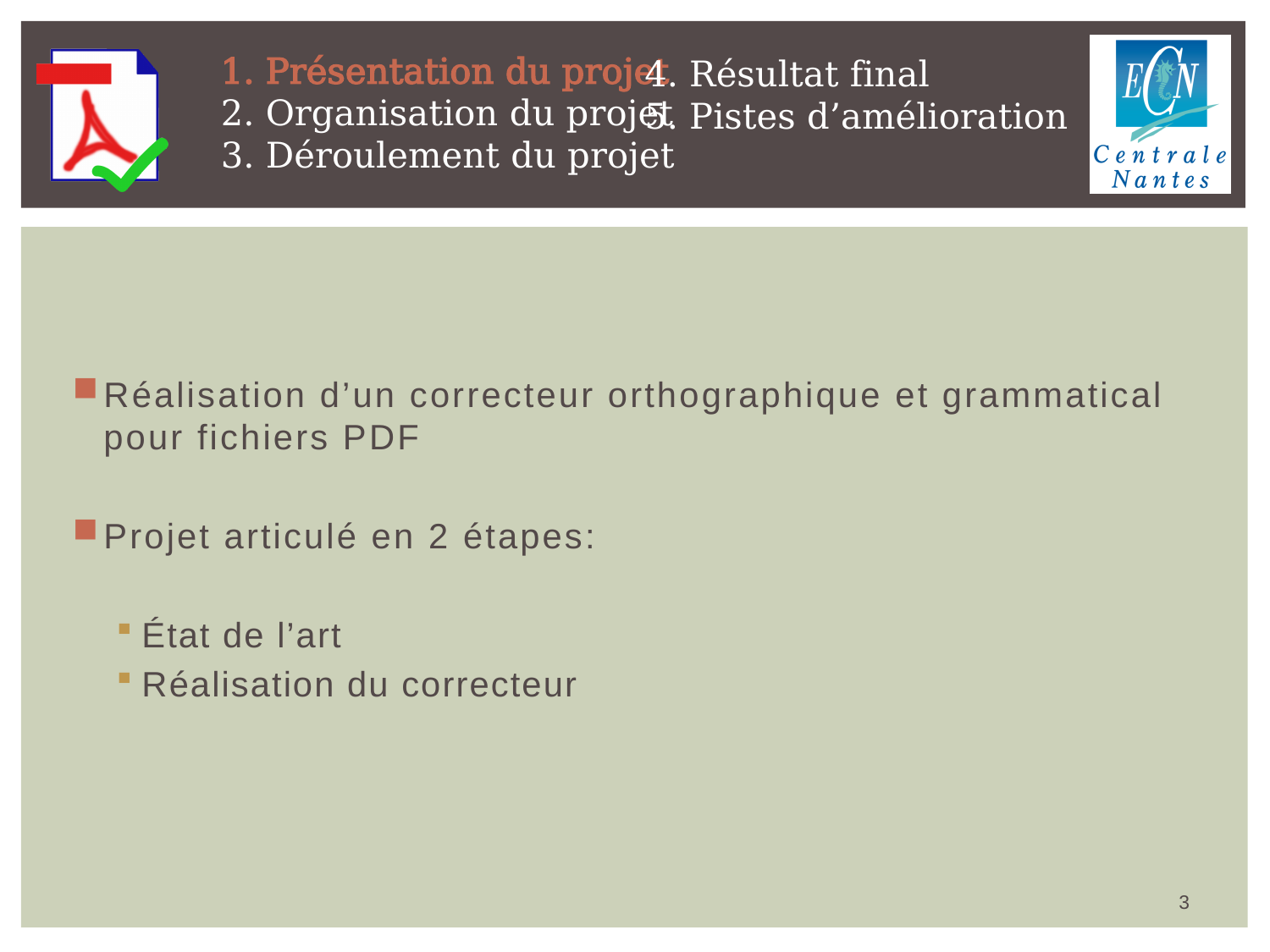

Réalisation d’un correcteur orthographique et grammatical pour fichiers PDF

Projet articulé en 2 étapes:

État de l’art
Réalisation du correcteur

3